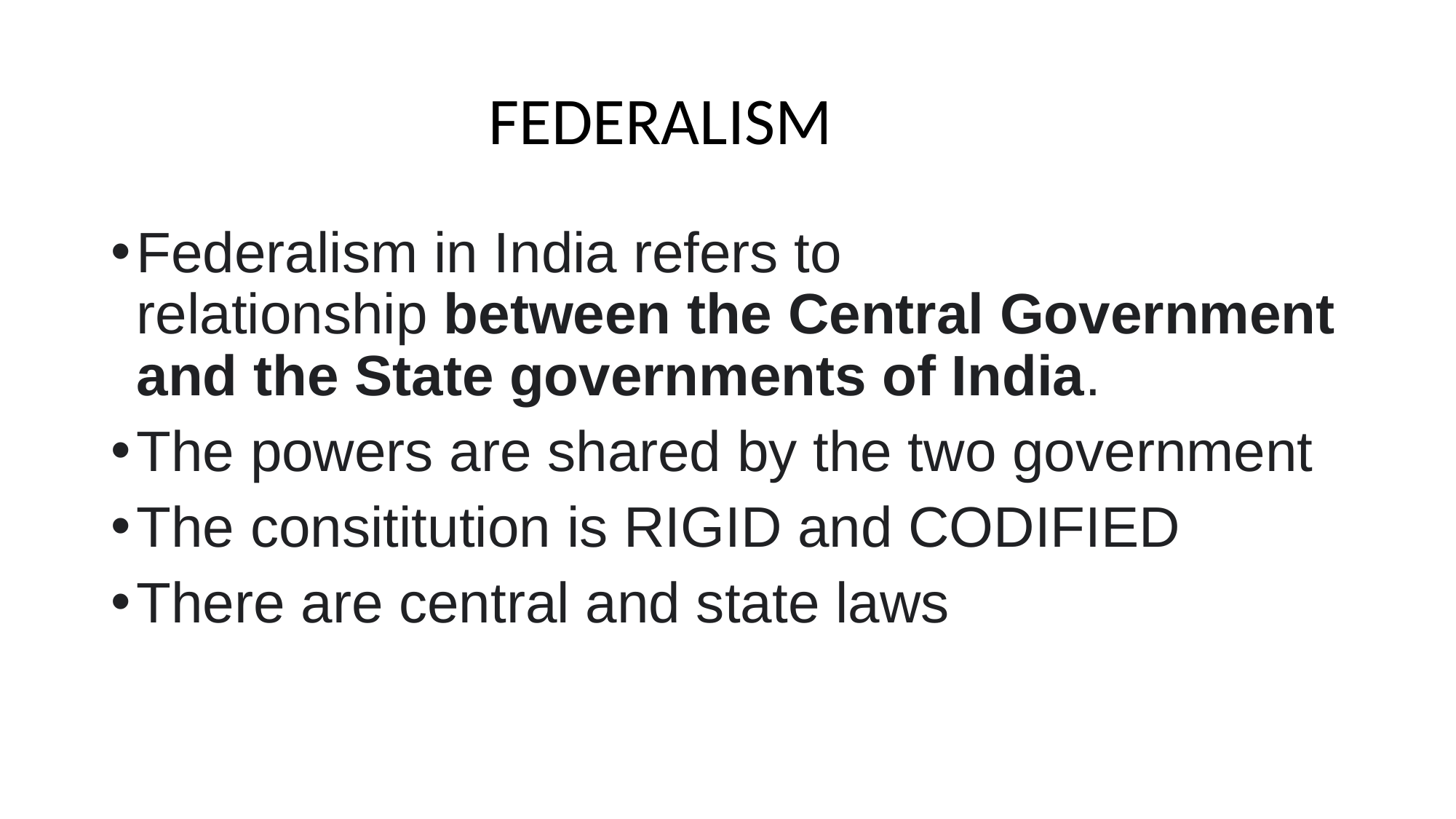

# FEDERALISM
Federalism in India refers to relationship between the Central Government and the State governments of India.
The powers are shared by the two government
The consititution is RIGID and CODIFIED
There are central and state laws